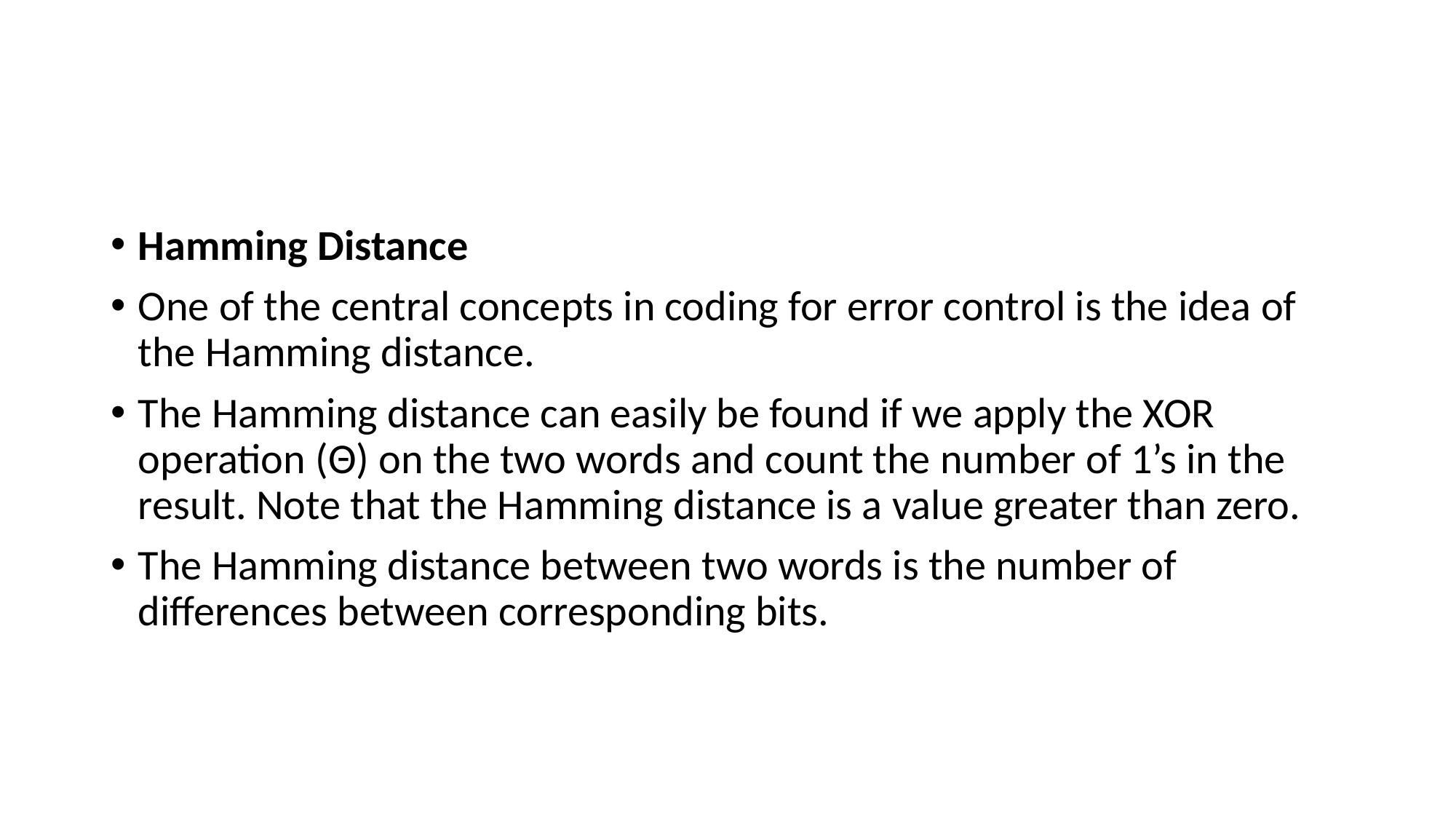

#
Hamming Distance
One of the central concepts in coding for error control is the idea of the Hamming distance.
The Hamming distance can easily be found if we apply the XOR operation (Θ) on the two words and count the number of 1’s in the result. Note that the Hamming distance is a value greater than zero.
The Hamming distance between two words is the number of differences between corresponding bits.